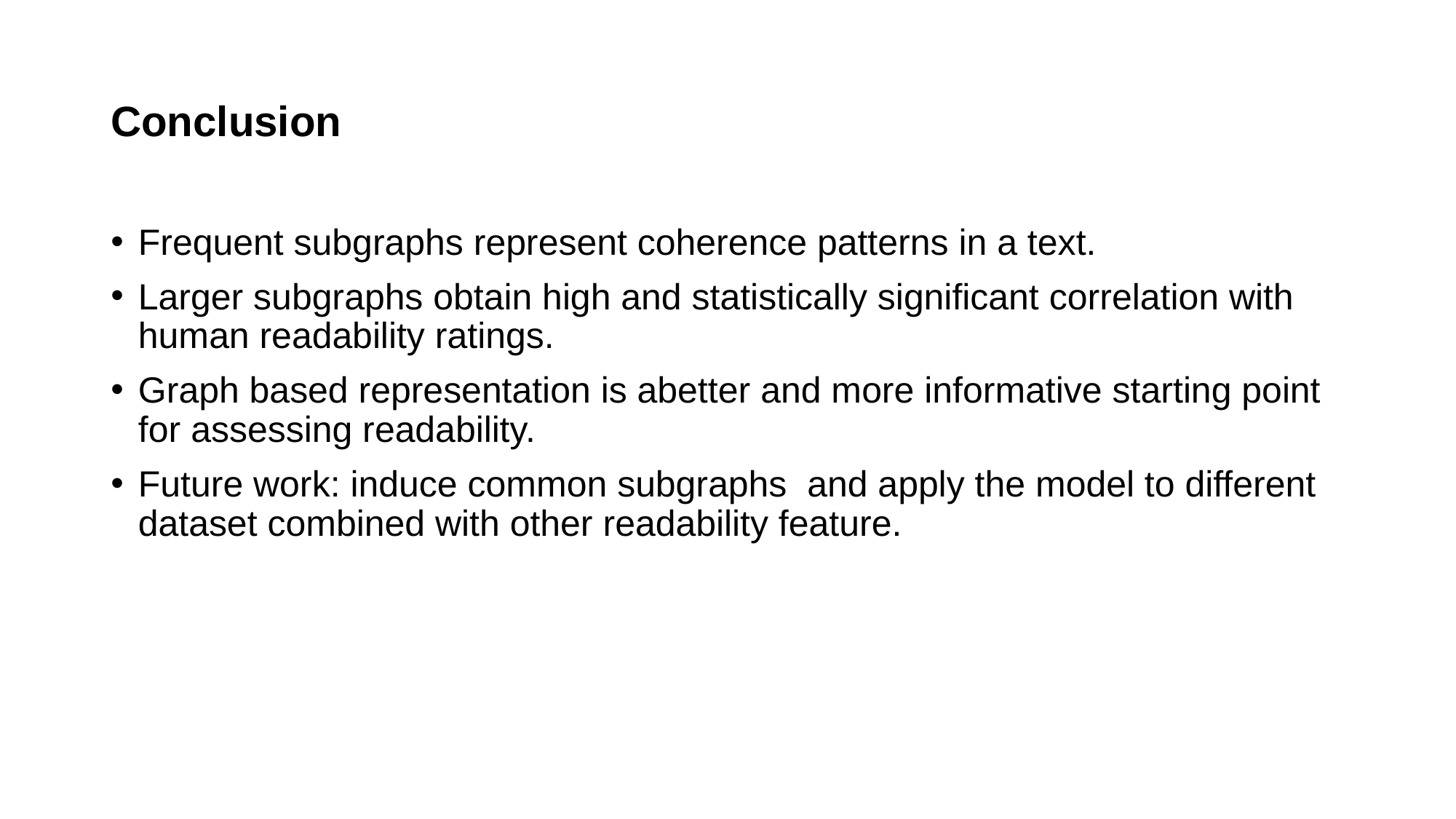

# Conclusion
Frequent subgraphs represent coherence patterns in a text.
Larger subgraphs obtain high and statistically significant correlation with human readability ratings.
Graph based representation is abetter and more informative starting point for assessing readability.
Future work: induce common subgraphs  and apply the model to different dataset combined with other readability feature.